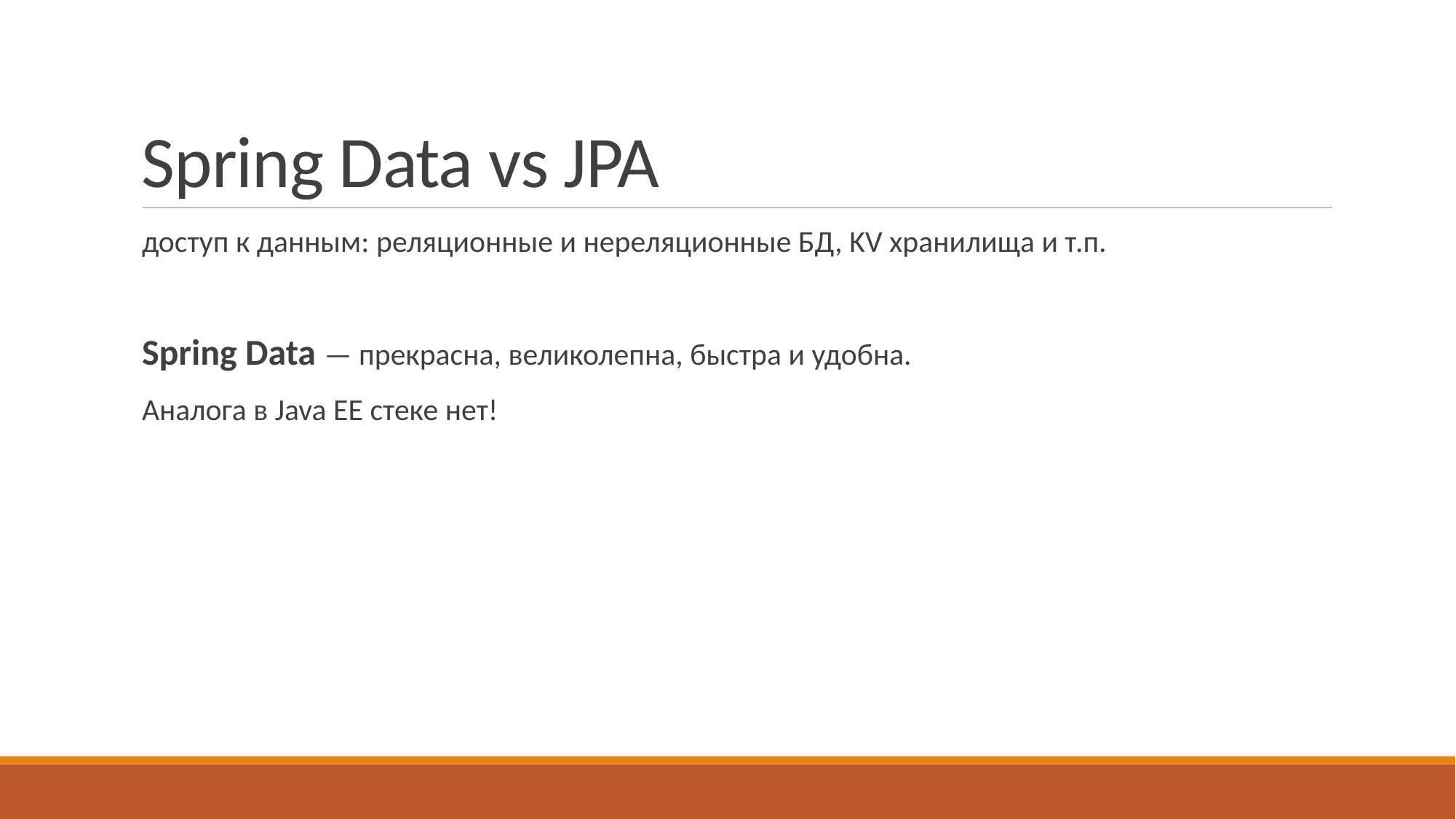

Spring Data vs JPA
доступ к данным: реляционные и нереляционные БД, KV хранилища и т.п.

Spring Data — прекрасна, великолепна, быстра и удобна.
Аналога в Java EE стеке нет!